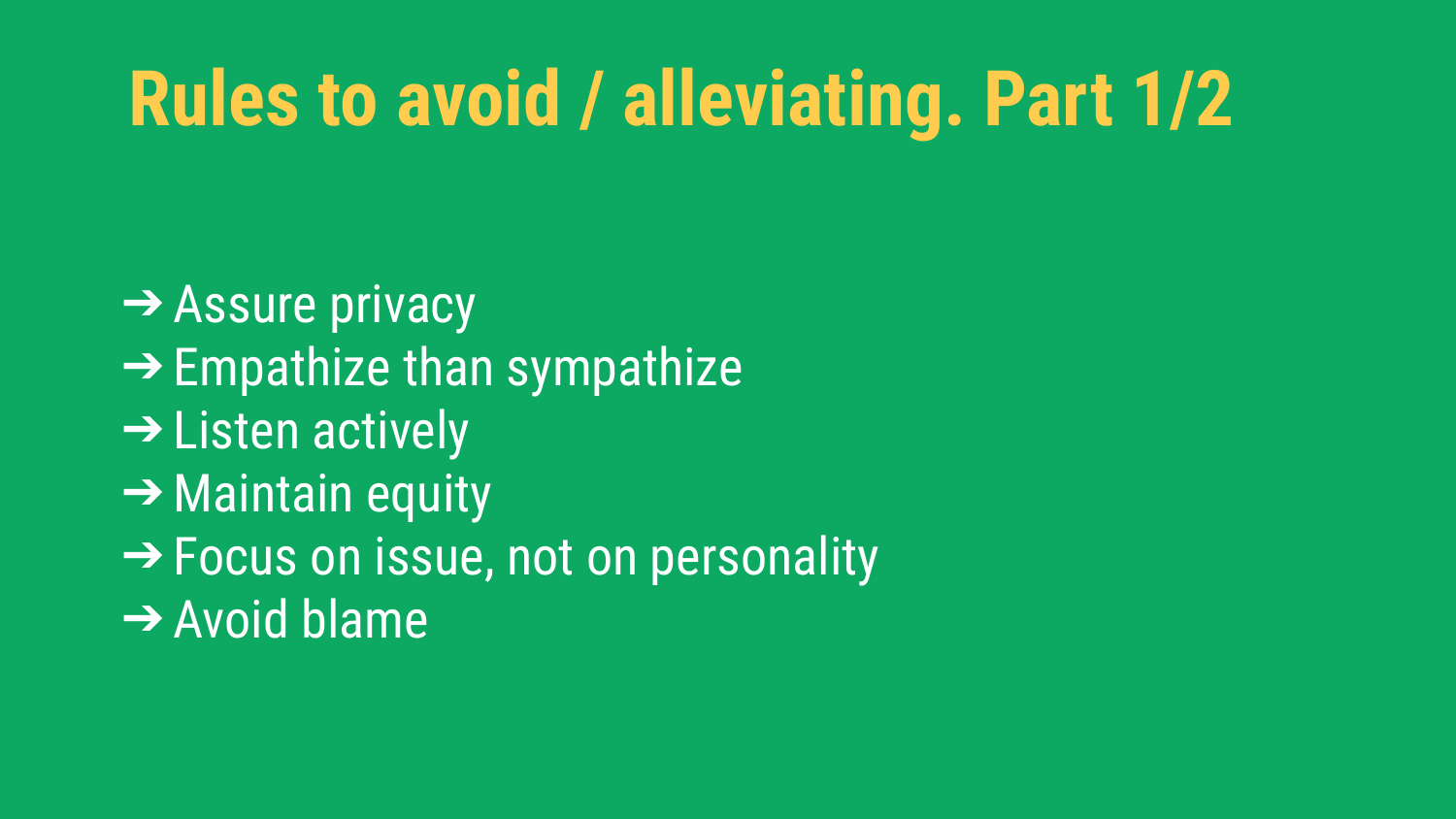

Rules to avoid / alleviating. Part 1/2
Assure privacy
Empathize than sympathize
Listen actively
Maintain equity
Focus on issue, not on personality
Avoid blame